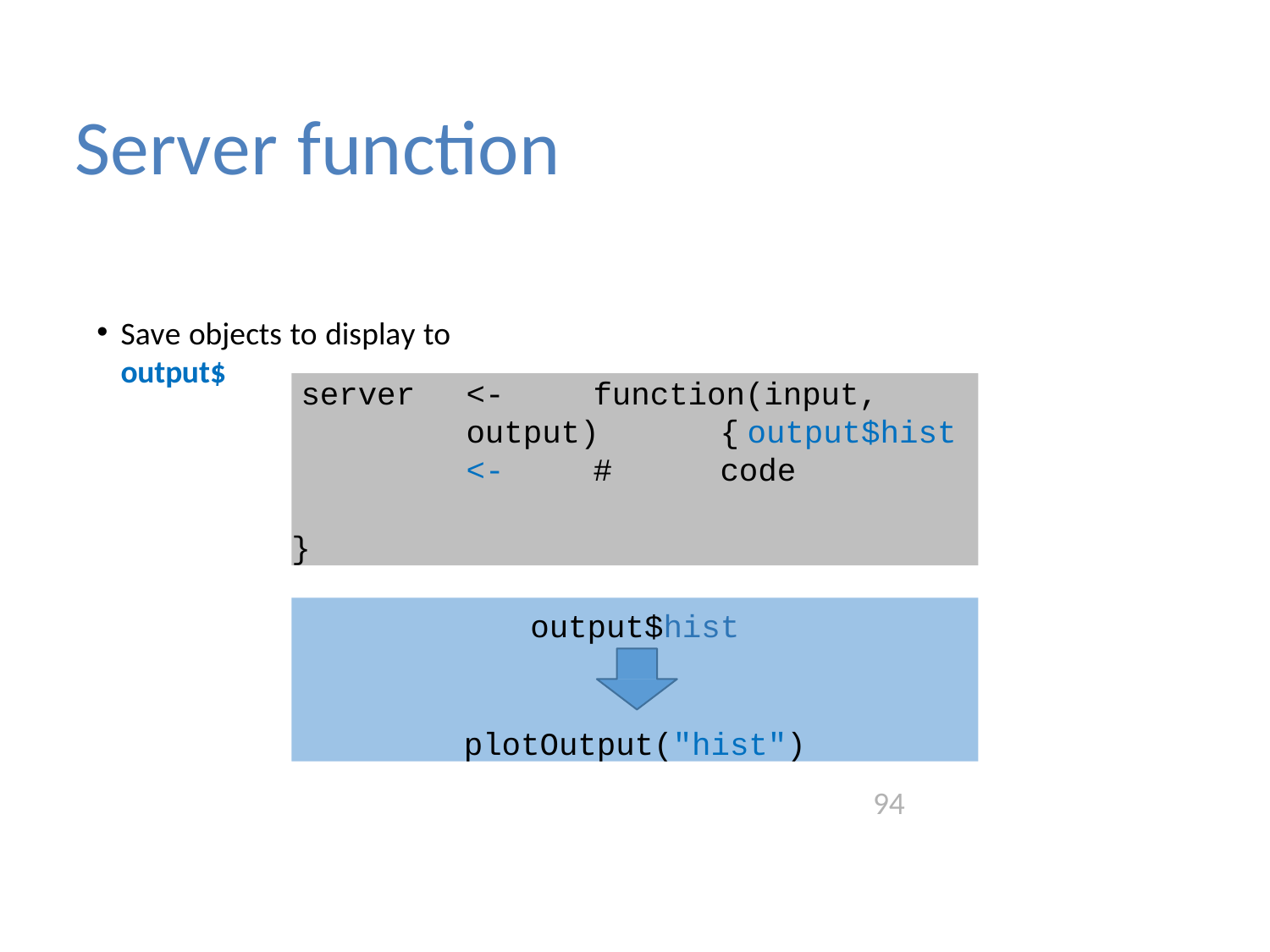

# Server function
Save objects to display to output$
server	<-	function(input,	output)	{ output$hist	<-	#	code

}

output$hist

plotOutput("hist")

94